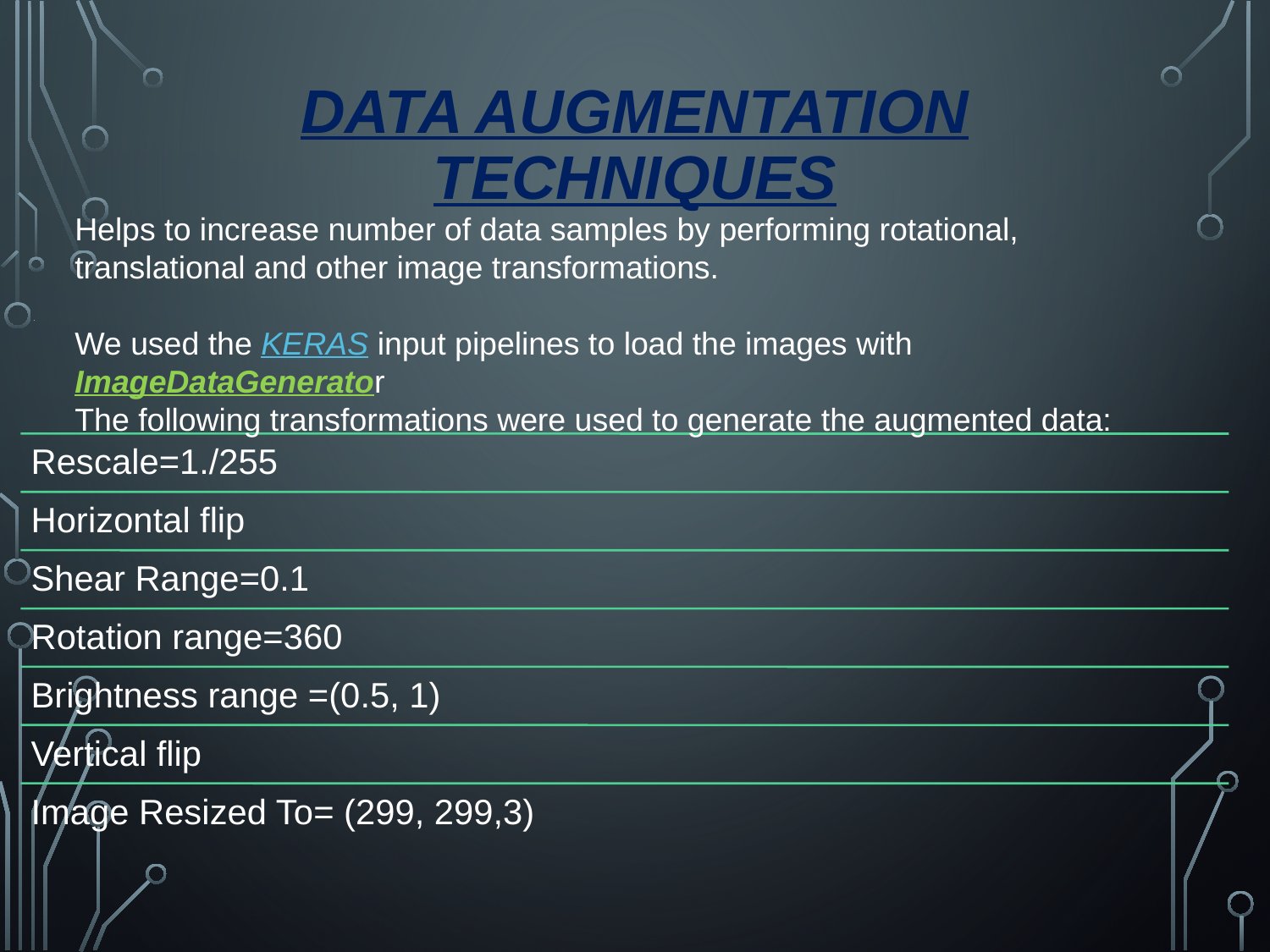

# Data AUGMENTATION TECHNIQUES
Helps to increase number of data samples by performing rotational, translational and other image transformations.

We used the KERAS input pipelines to load the images with ImageDataGenerator
The following transformations were used to generate the augmented data:

.
Rescale=1./255
Horizontal flip
Shear Range=0.1
Rotation range=360
Brightness range =(0.5, 1)
Vertical flip
Image Resized To= (299, 299,3)